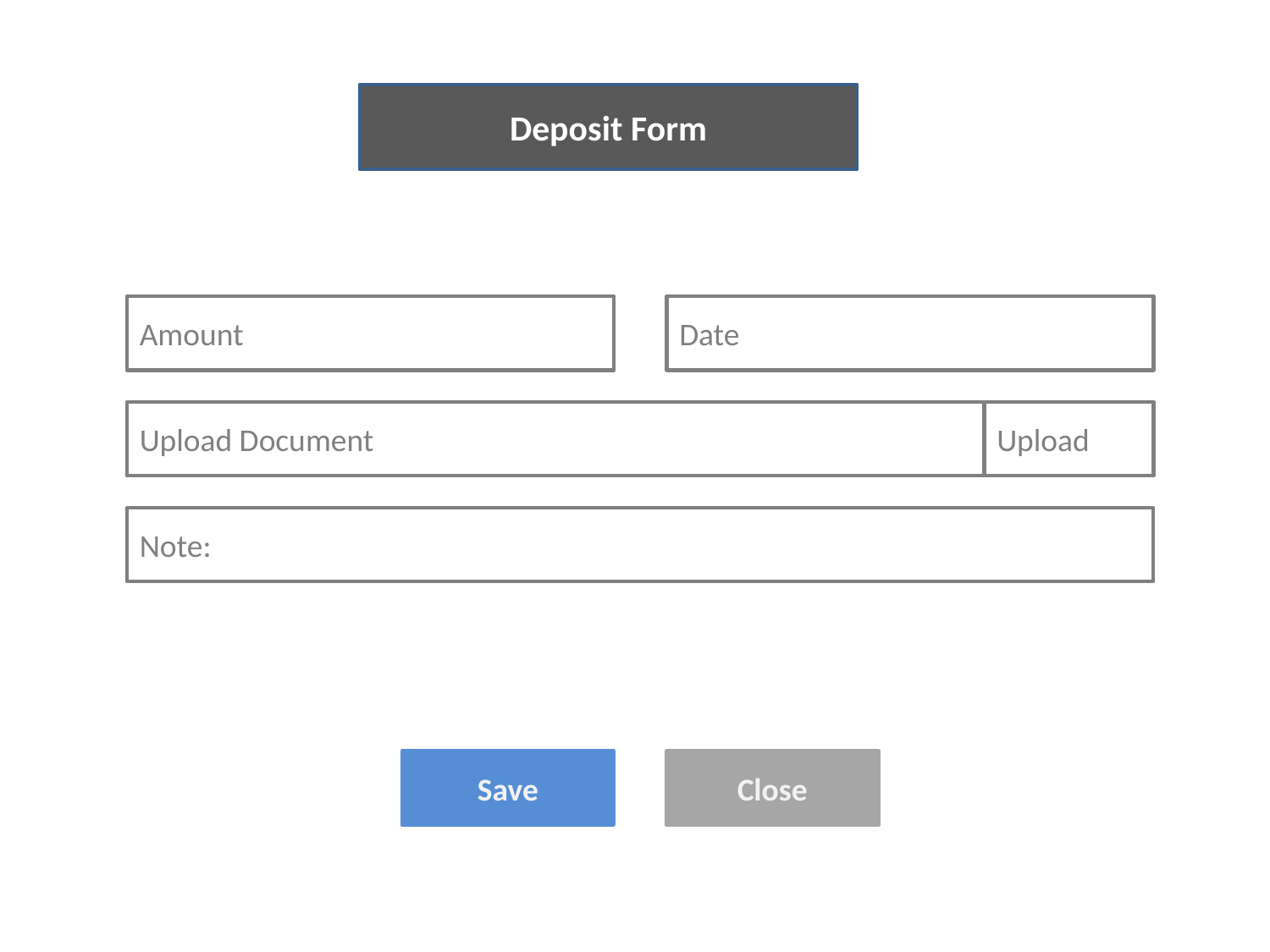

Deposit Form
Amount
Date
Upload Document
Upload
Note:
Save
Close